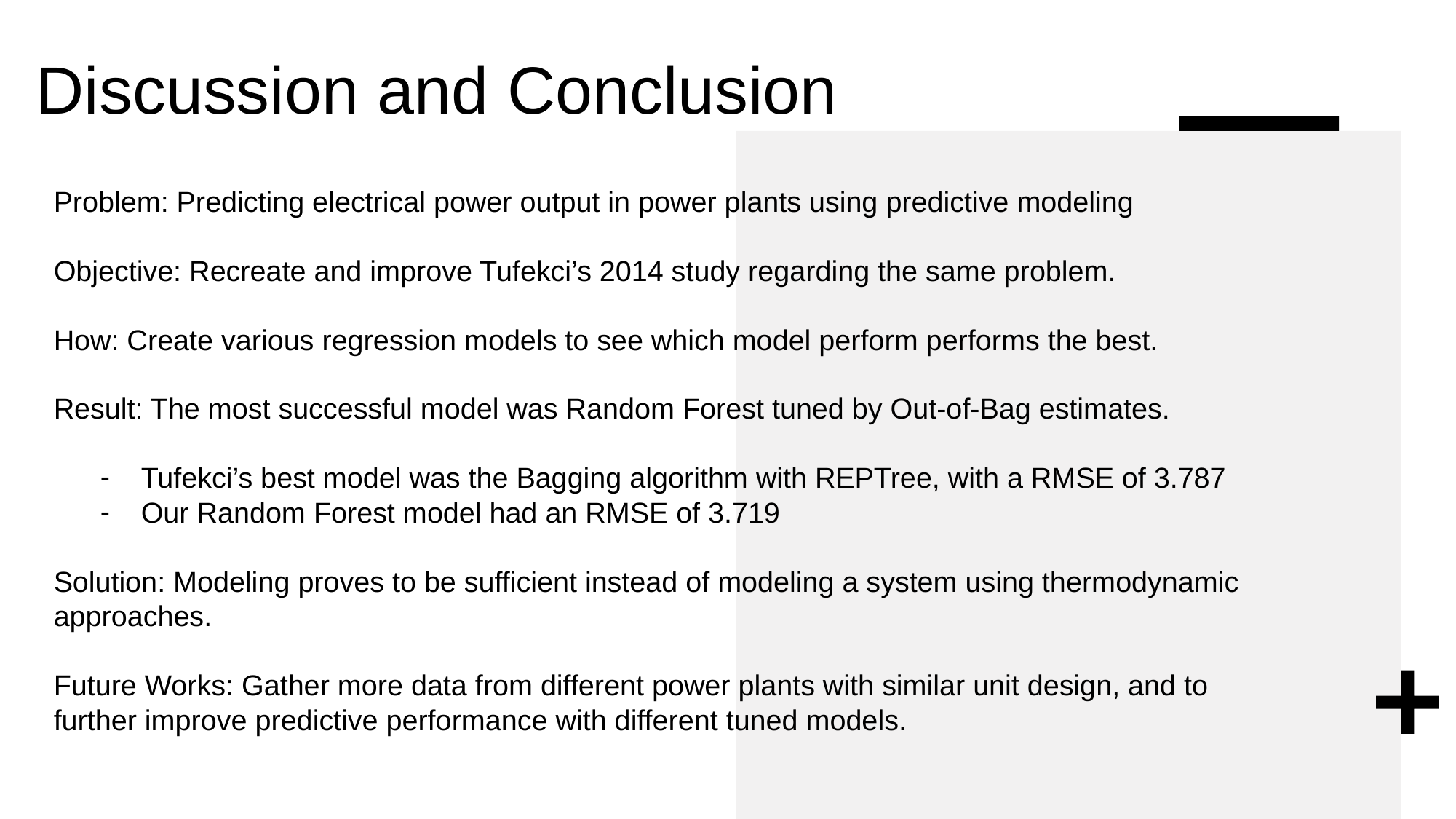

# Discussion and Conclusion

Problem: Predicting electrical power output in power plants using predictive modeling

Objective: Recreate and improve Tufekci’s 2014 study regarding the same problem.

How: Create various regression models to see which model perform performs the best.

Result: The most successful model was Random Forest tuned by Out-of-Bag estimates.

Tufekci’s best model was the Bagging algorithm with REPTree, with a RMSE of 3.787
Our Random Forest model had an RMSE of 3.719

Solution: Modeling proves to be sufficient instead of modeling a system using thermodynamic approaches.

Future Works: Gather more data from different power plants with similar unit design, and to further improve predictive performance with different tuned models.